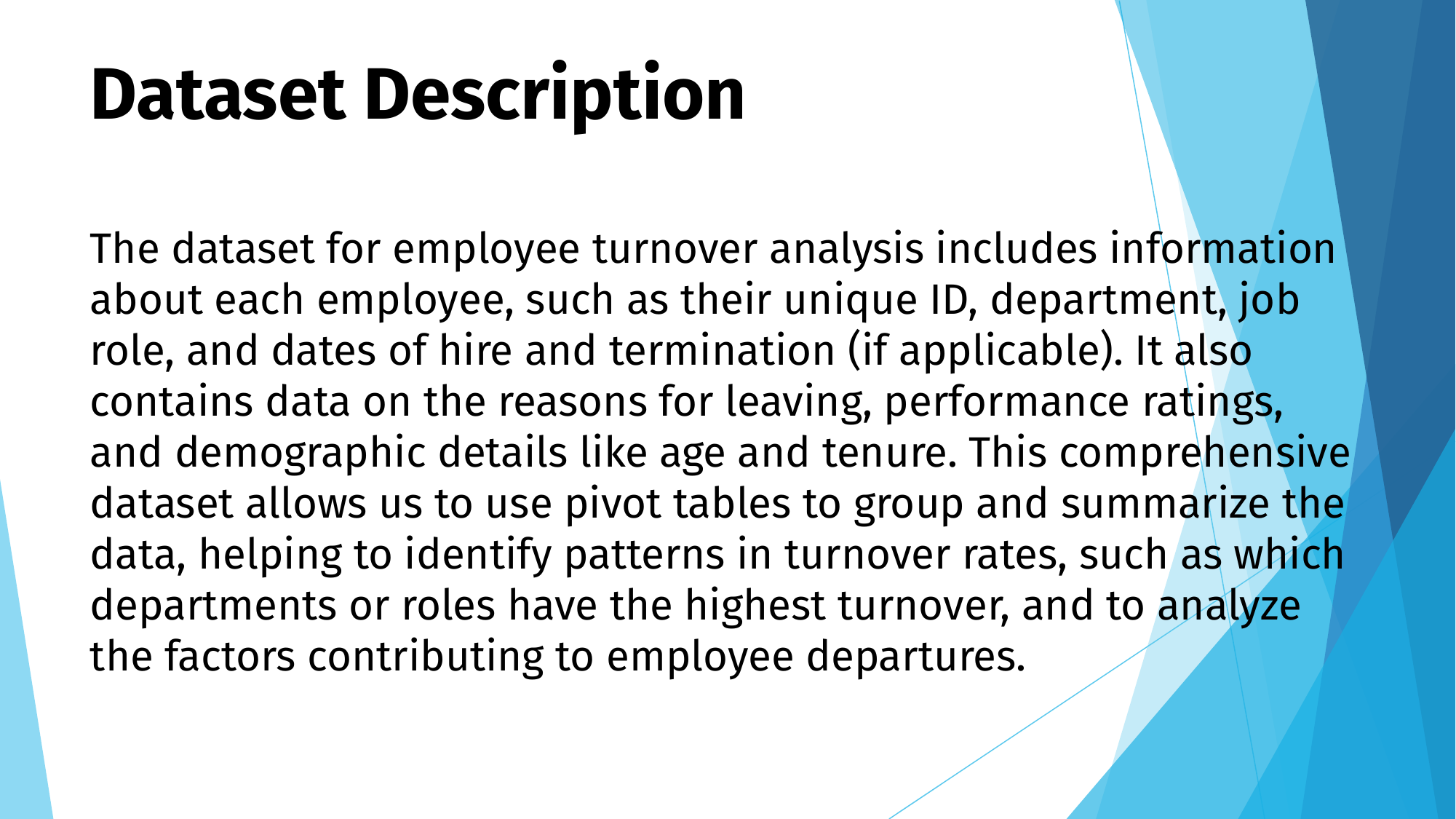

# Dataset Description The dataset for employee turnover analysis includes information about each employee, such as their unique ID, department, job role, and dates of hire and termination (if applicable). It also contains data on the reasons for leaving, performance ratings, and demographic details like age and tenure. This comprehensive dataset allows us to use pivot tables to group and summarize the data, helping to identify patterns in turnover rates, such as which departments or roles have the highest turnover, and to analyze the factors contributing to employee departures.